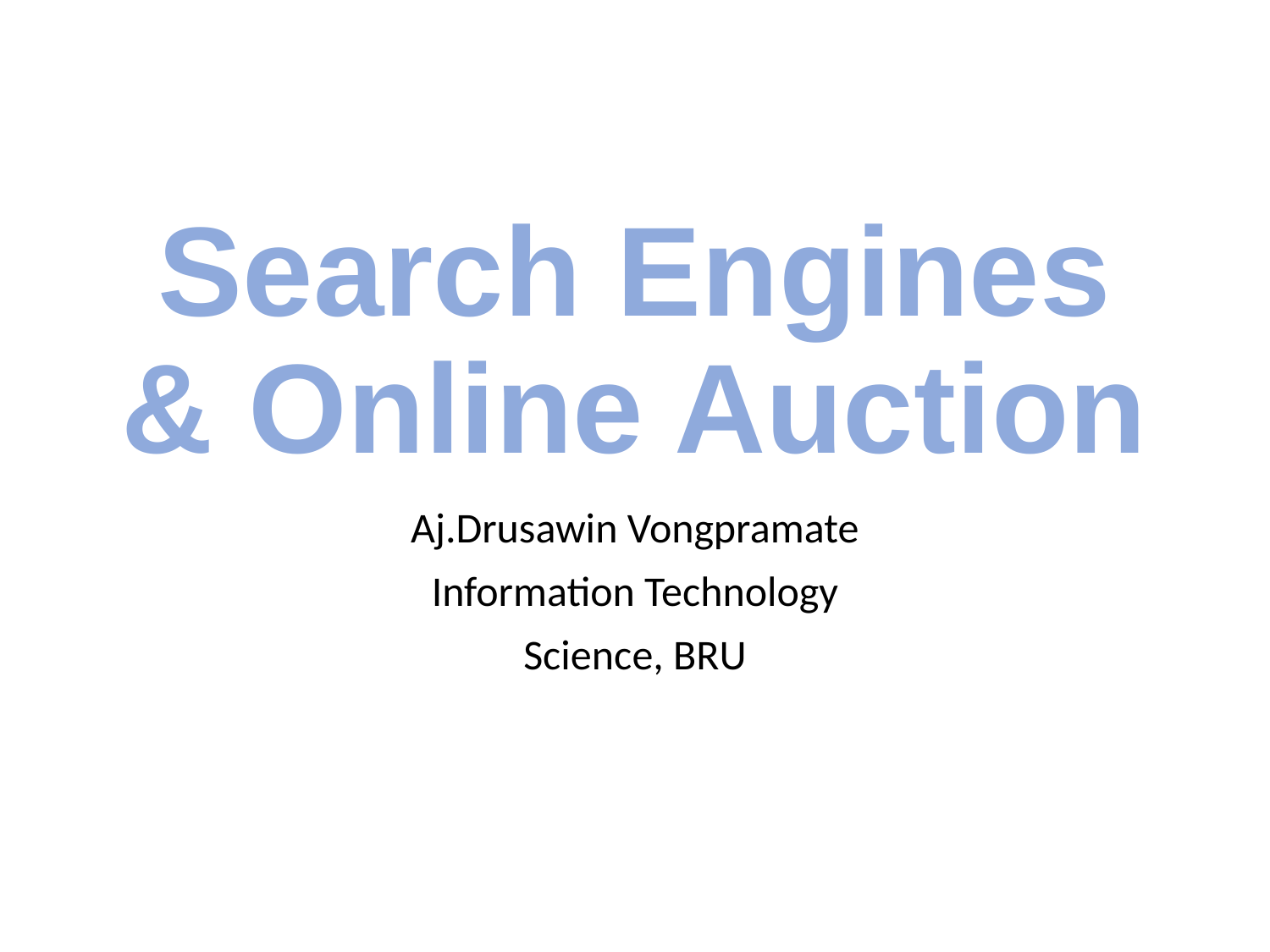

# Search Engines & Online Auction
Aj.Drusawin Vongpramate
Information Technology
Science, BRU